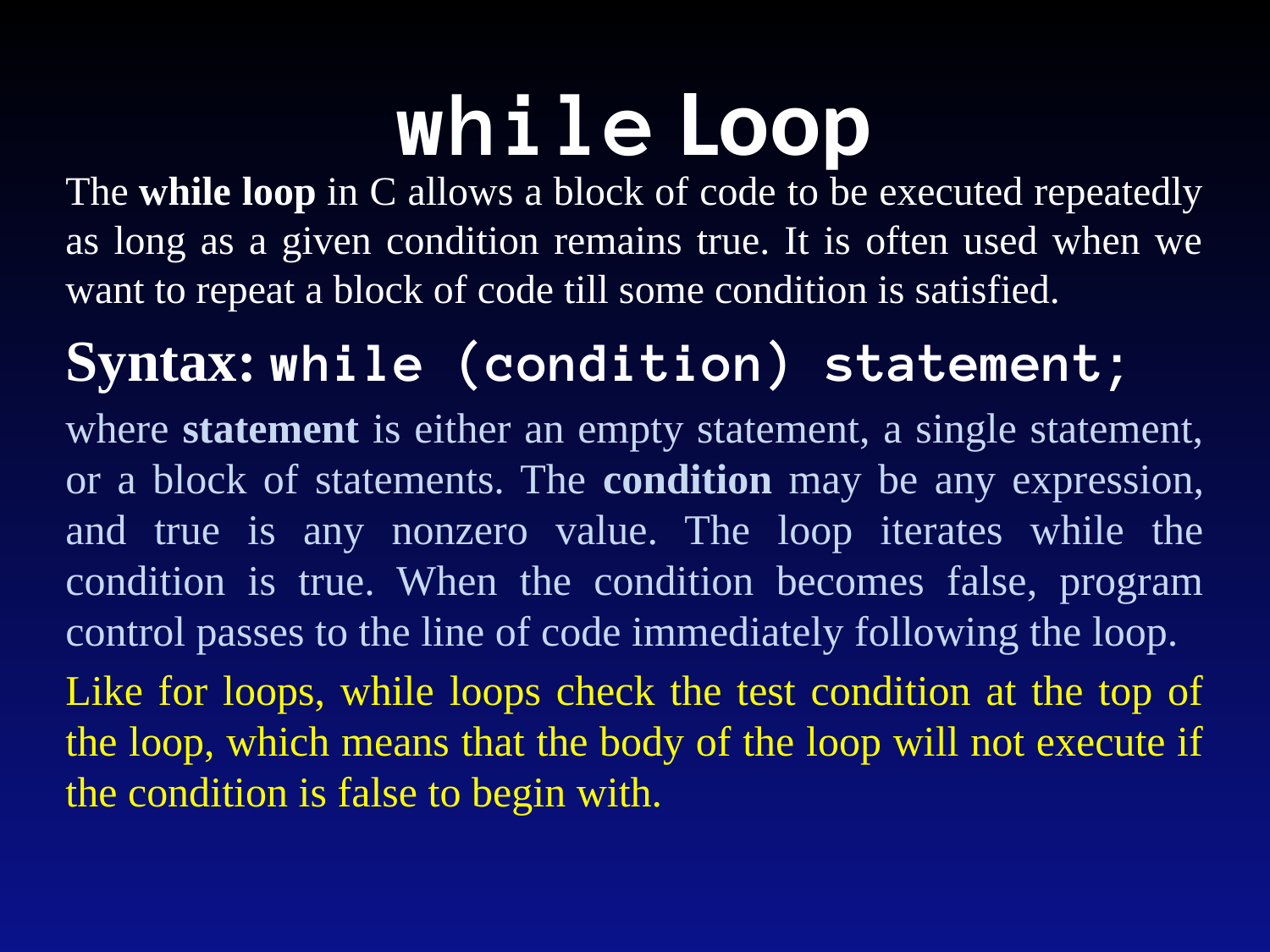

# while Loop
The while loop in C allows a block of code to be executed repeatedly as long as a given condition remains true. It is often used when we want to repeat a block of code till some condition is satisfied.
Syntax: while (condition) statement;
where statement is either an empty statement, a single statement, or a block of statements. The condition may be any expression, and true is any nonzero value. The loop iterates while the condition is true. When the condition becomes false, program control passes to the line of code immediately following the loop.
Like for loops, while loops check the test condition at the top of the loop, which means that the body of the loop will not execute if the condition is false to begin with.